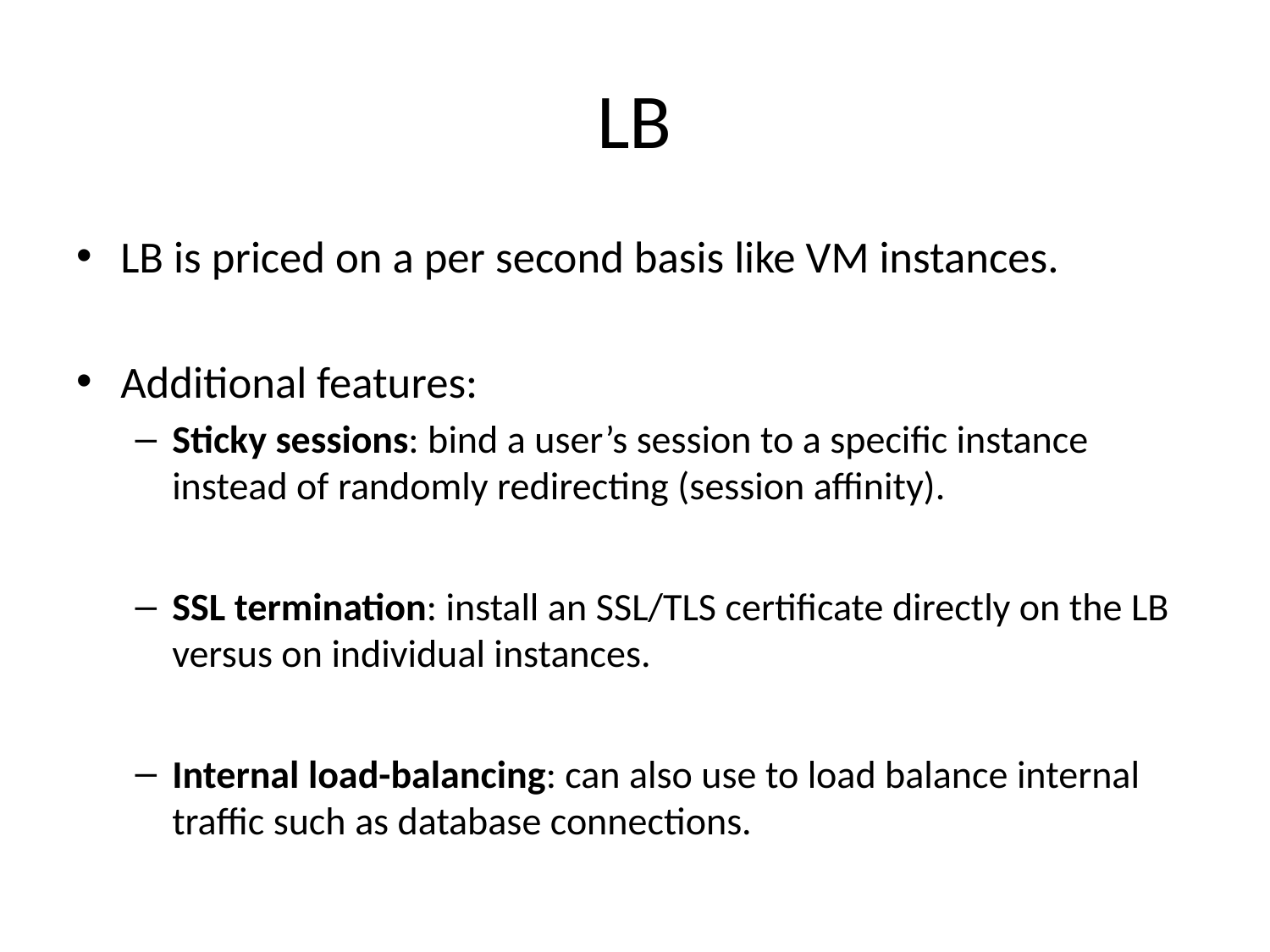

# LB
LB is priced on a per second basis like VM instances.

Additional features:
Sticky sessions: bind a user’s session to a specific instance instead of randomly redirecting (session affinity).

SSL termination: install an SSL/TLS certificate directly on the LB versus on individual instances.

Internal load-balancing: can also use to load balance internal traffic such as database connections.